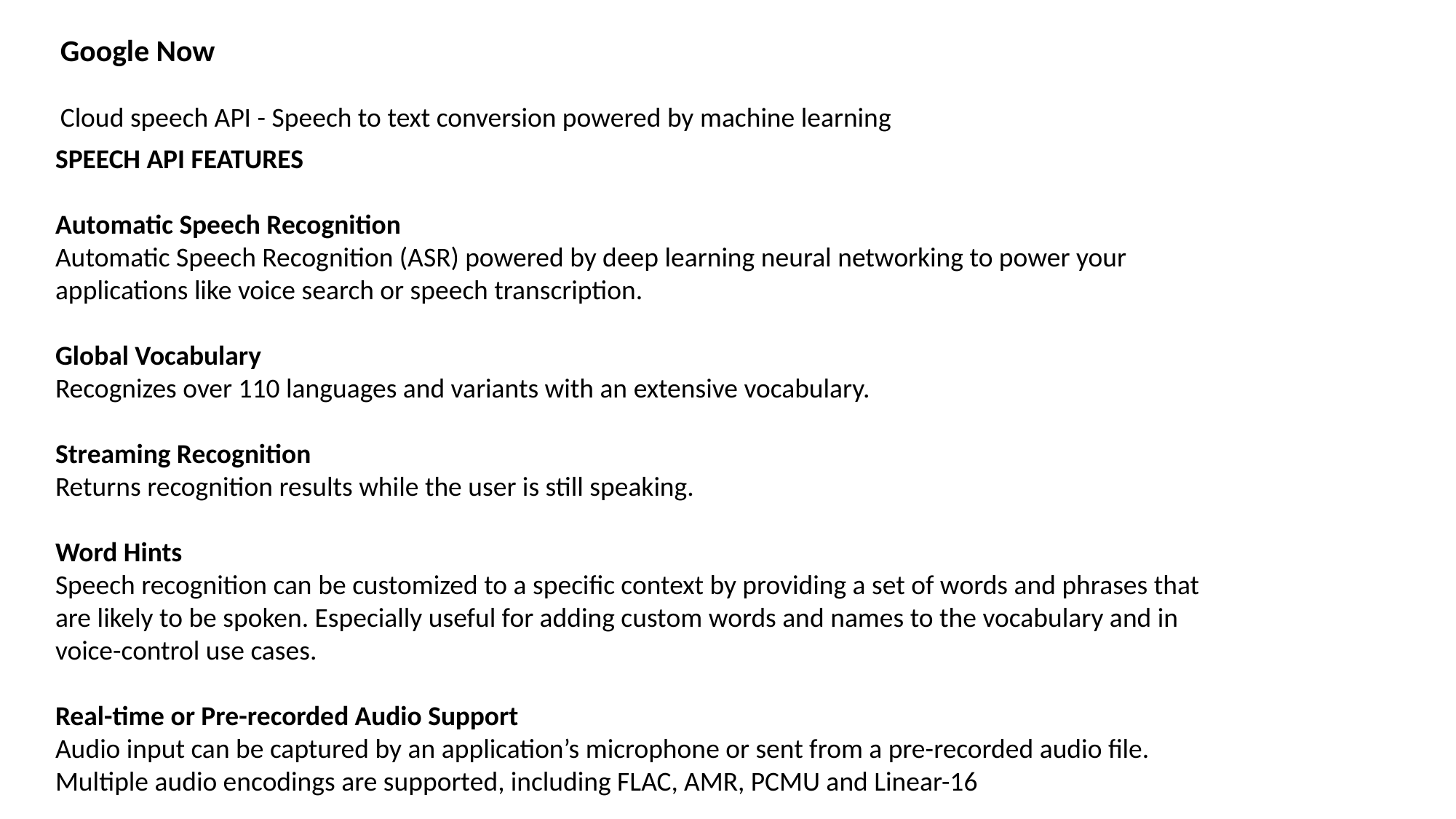

Google Now

Cloud speech API - Speech to text conversion powered by machine learning
SPEECH API FEATURES

Automatic Speech Recognition
Automatic Speech Recognition (ASR) powered by deep learning neural networking to power your applications like voice search or speech transcription.

Global Vocabulary
Recognizes over 110 languages and variants with an extensive vocabulary.

Streaming Recognition
Returns recognition results while the user is still speaking.

Word Hints
Speech recognition can be customized to a specific context by providing a set of words and phrases that are likely to be spoken. Especially useful for adding custom words and names to the vocabulary and in voice-control use cases.

Real-time or Pre-recorded Audio Support
Audio input can be captured by an application’s microphone or sent from a pre-recorded audio file. Multiple audio encodings are supported, including FLAC, AMR, PCMU and Linear-16